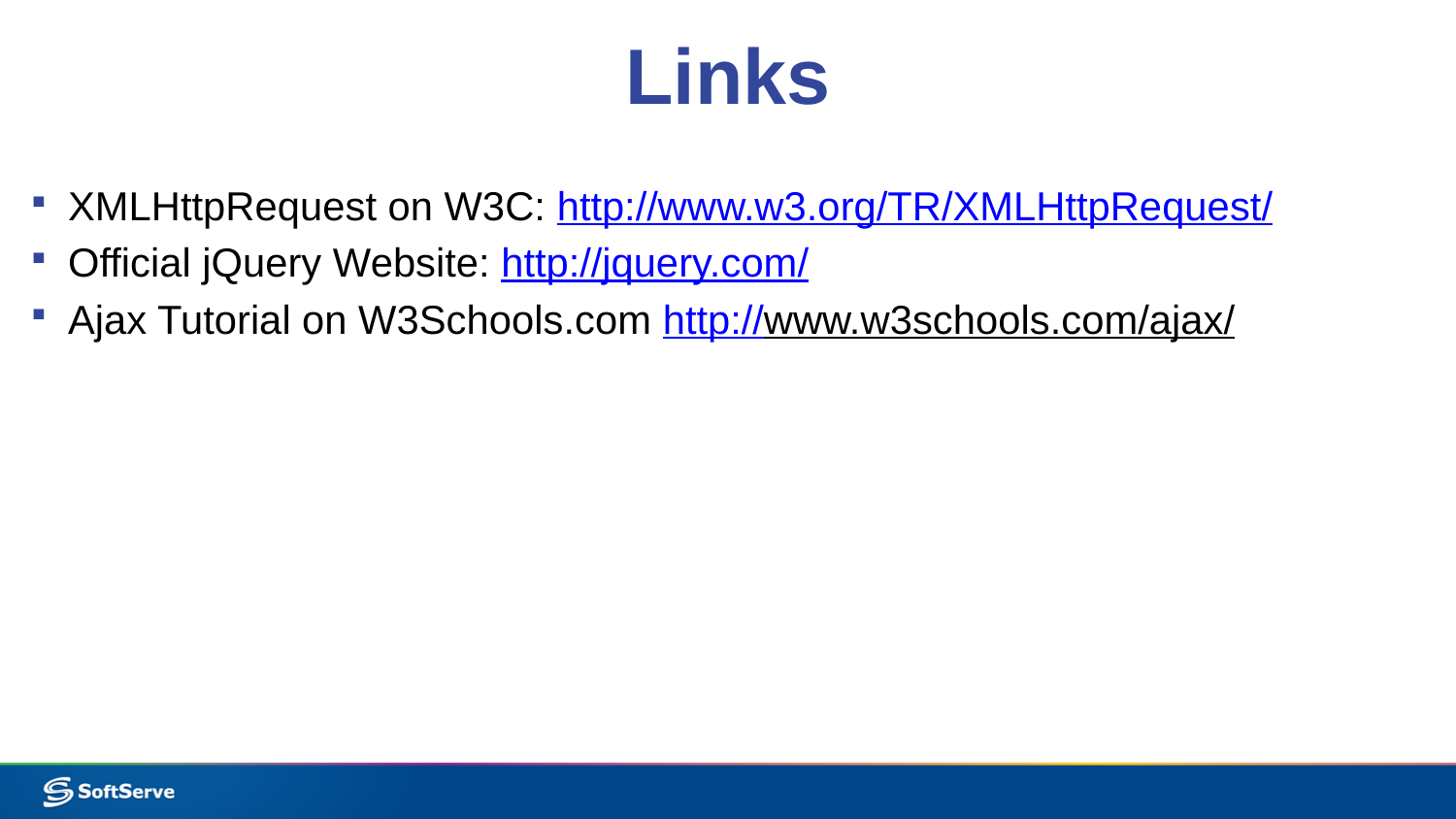

# Links
XMLHttpRequest on W3C: http://www.w3.org/TR/XMLHttpRequest/
Official jQuery Website: http://jquery.com/
Ajax Tutorial on W3Schools.com http://www.w3schools.com/ajax/